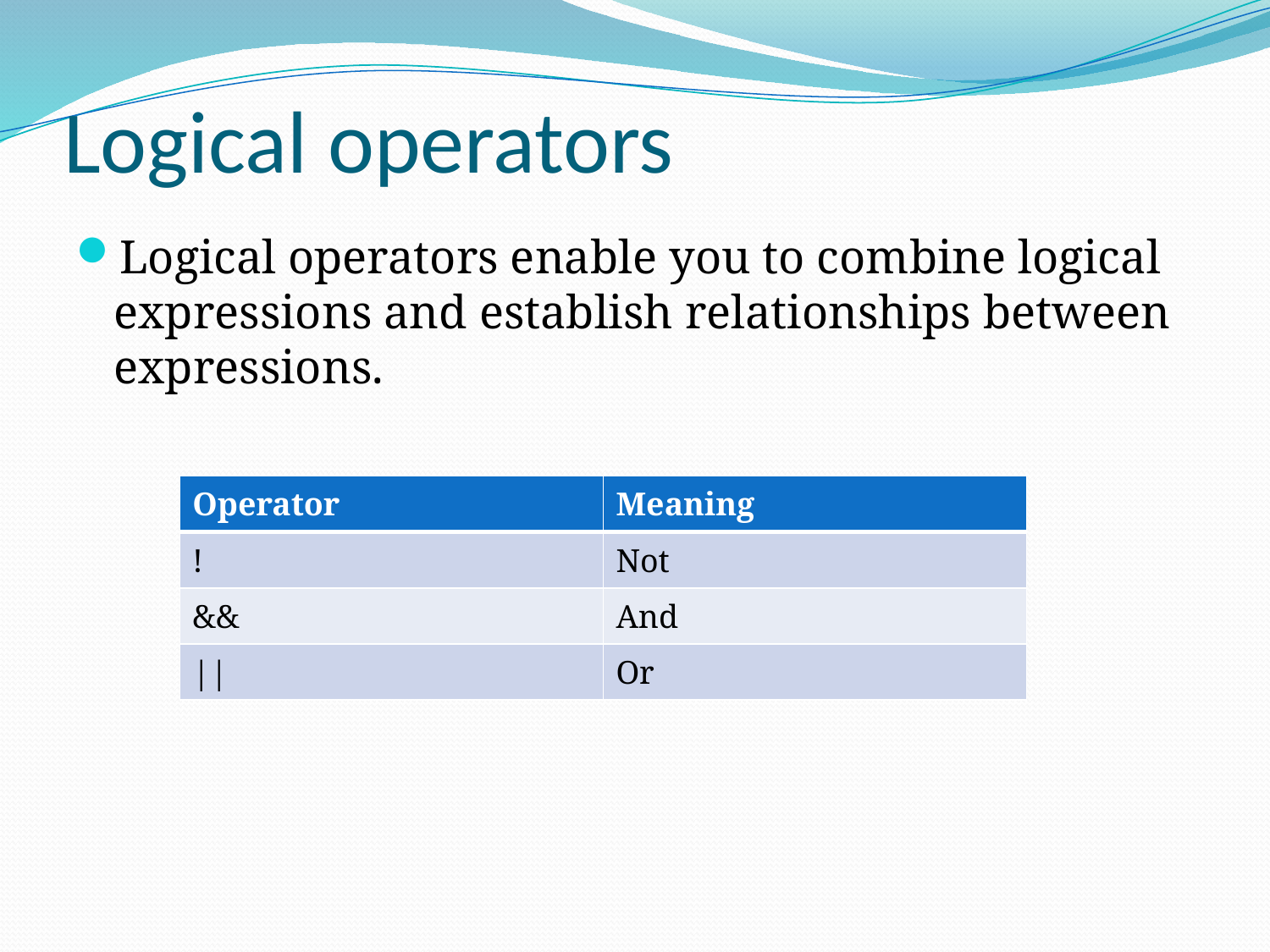

# Logical operators
Logical operators enable you to combine logical expressions and establish relationships between expressions.

| Operator | Meaning |
| --- | --- |
| ! | Not |
| && | And |
| || | Or |
(x>7)&&(x<10) will check whether the variable x lies between 7 and 10 or not.